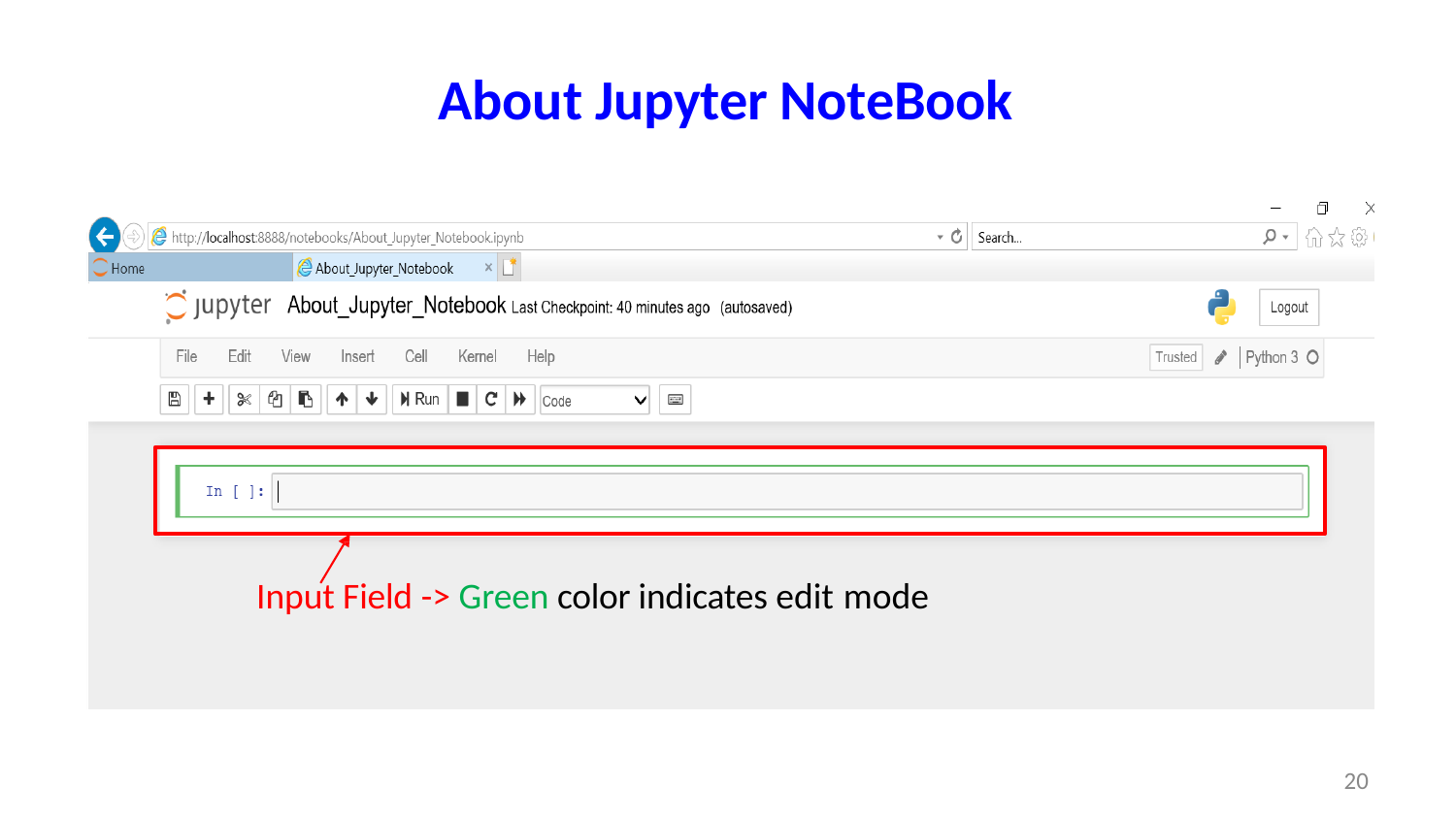

# About Jupyter NoteBook

Input Field -> Green color indicates edit mode
20